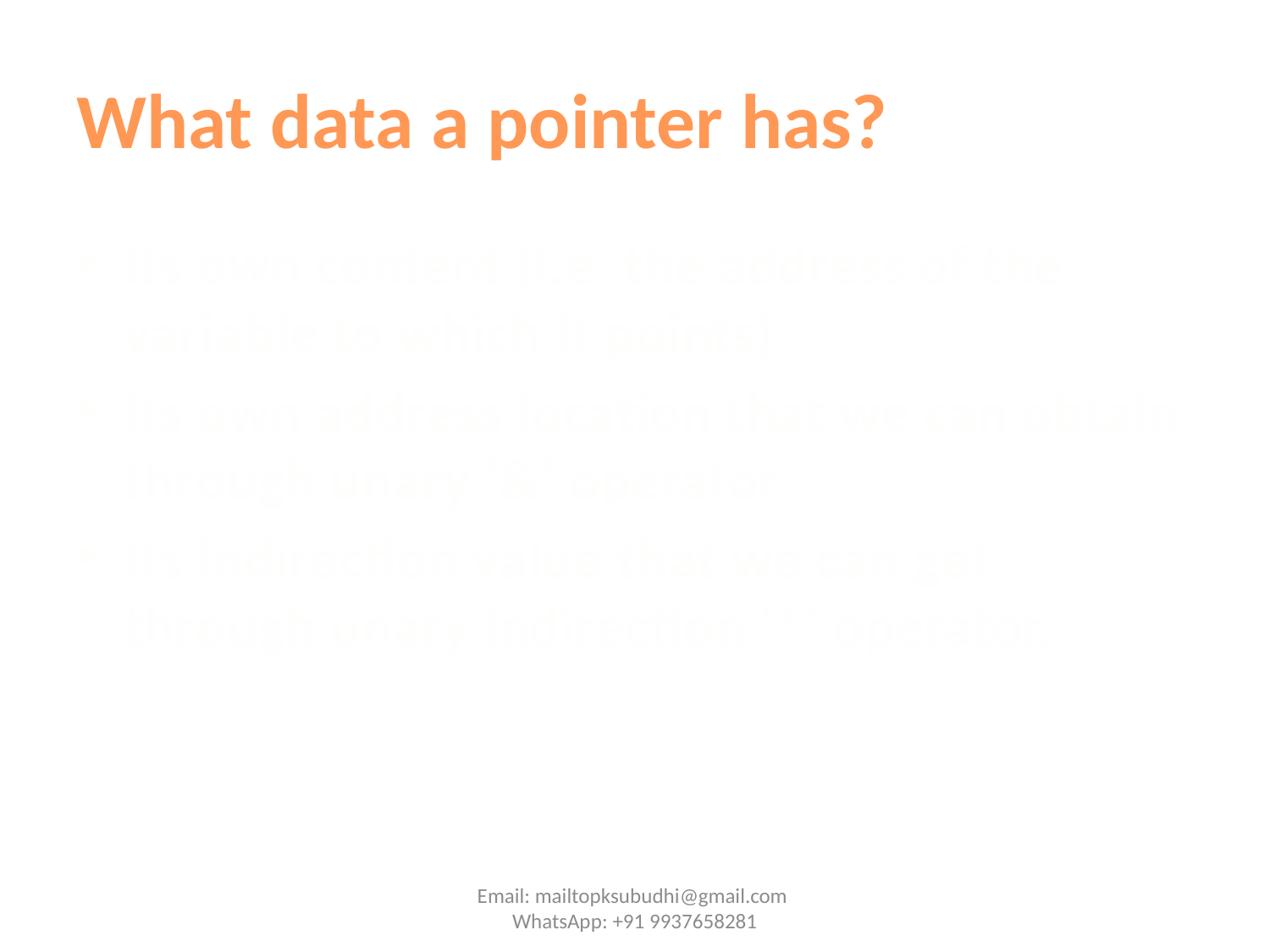

# What data a pointer has?
Its own content (i.e. the address of the variable to which it points)
Its own address location that we can obtain through unary ‘&’ operator.
Its indirection value that we can get through unary indirection ‘*’ operator.
Email: mailtopksubudhi@gmail.com  WhatsApp: +91 9937658281